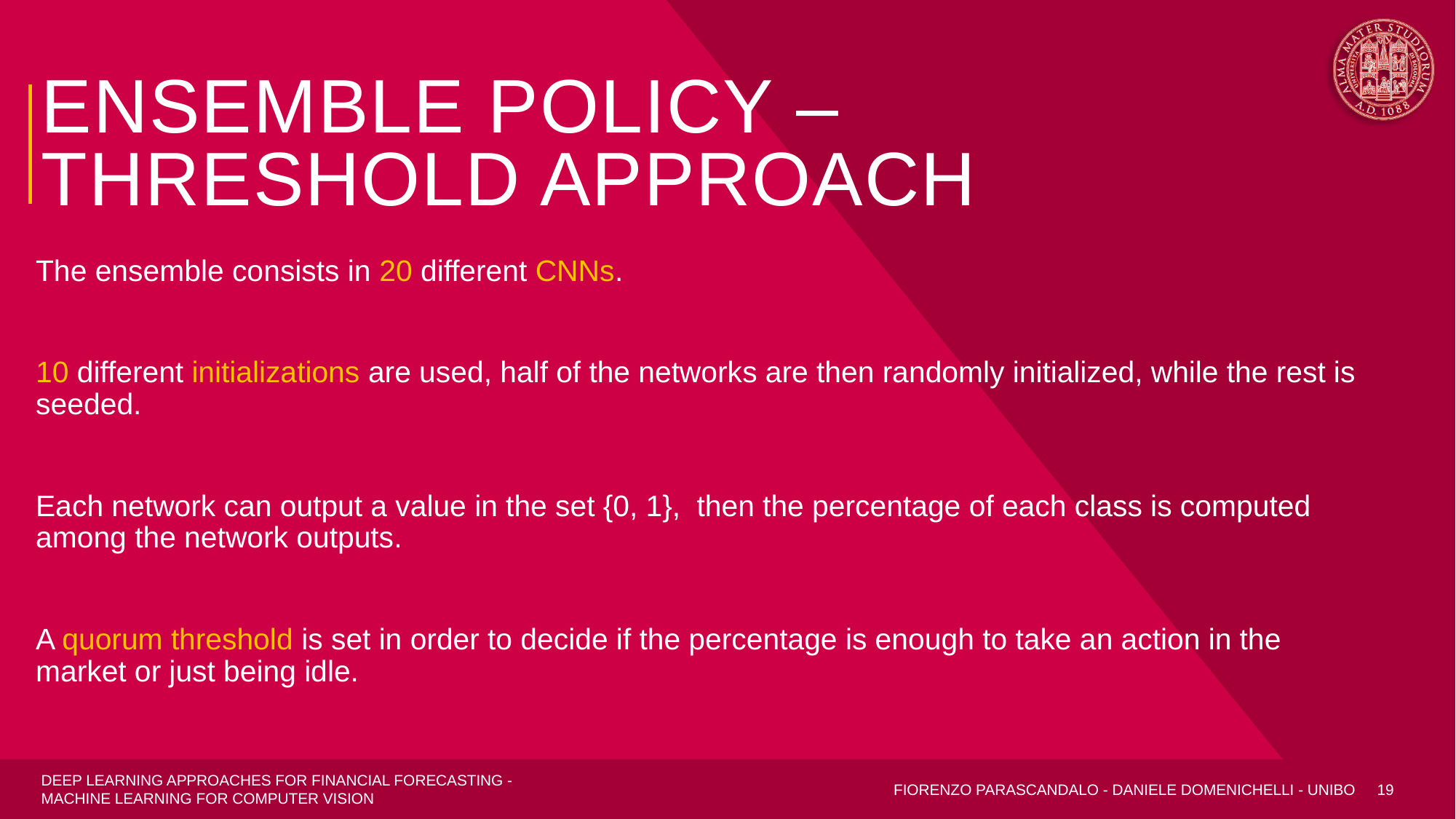

# Ensemble policy – Threshold approach
The ensemble consists in 20 different CNNs.

10 different initializations are used, half of the networks are then randomly initialized, while the rest is seeded.

Each network can output a value in the set {0, 1},  then the percentage of each class is computed among the network outputs.

A quorum threshold is set in order to decide if the percentage is enough to take an action in the market or just being idle.
Fiorenzo Parascandalo - Daniele Domenichelli - UNIBO
19